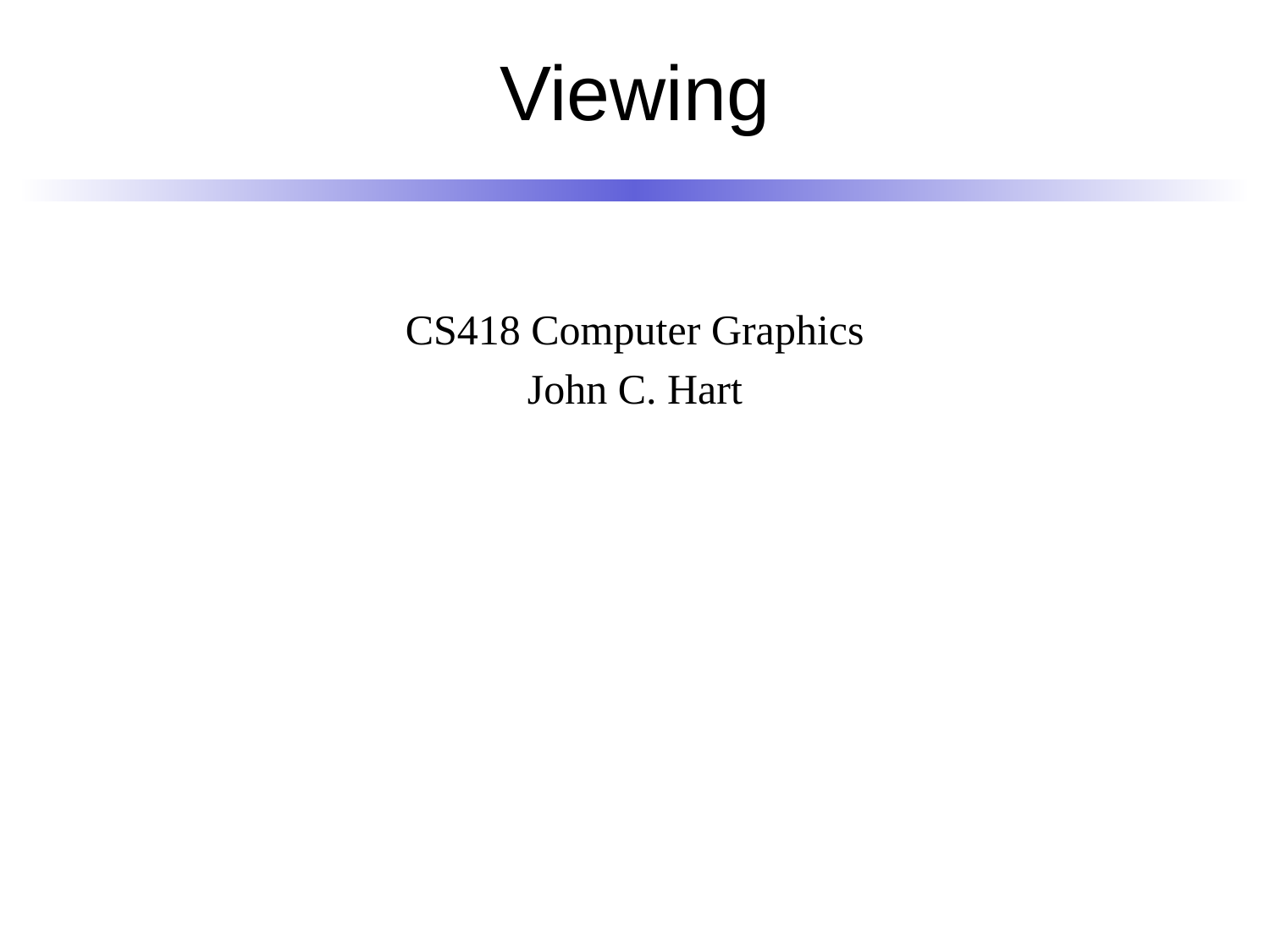

# Viewing
CS418 Computer Graphics
John C. Hart